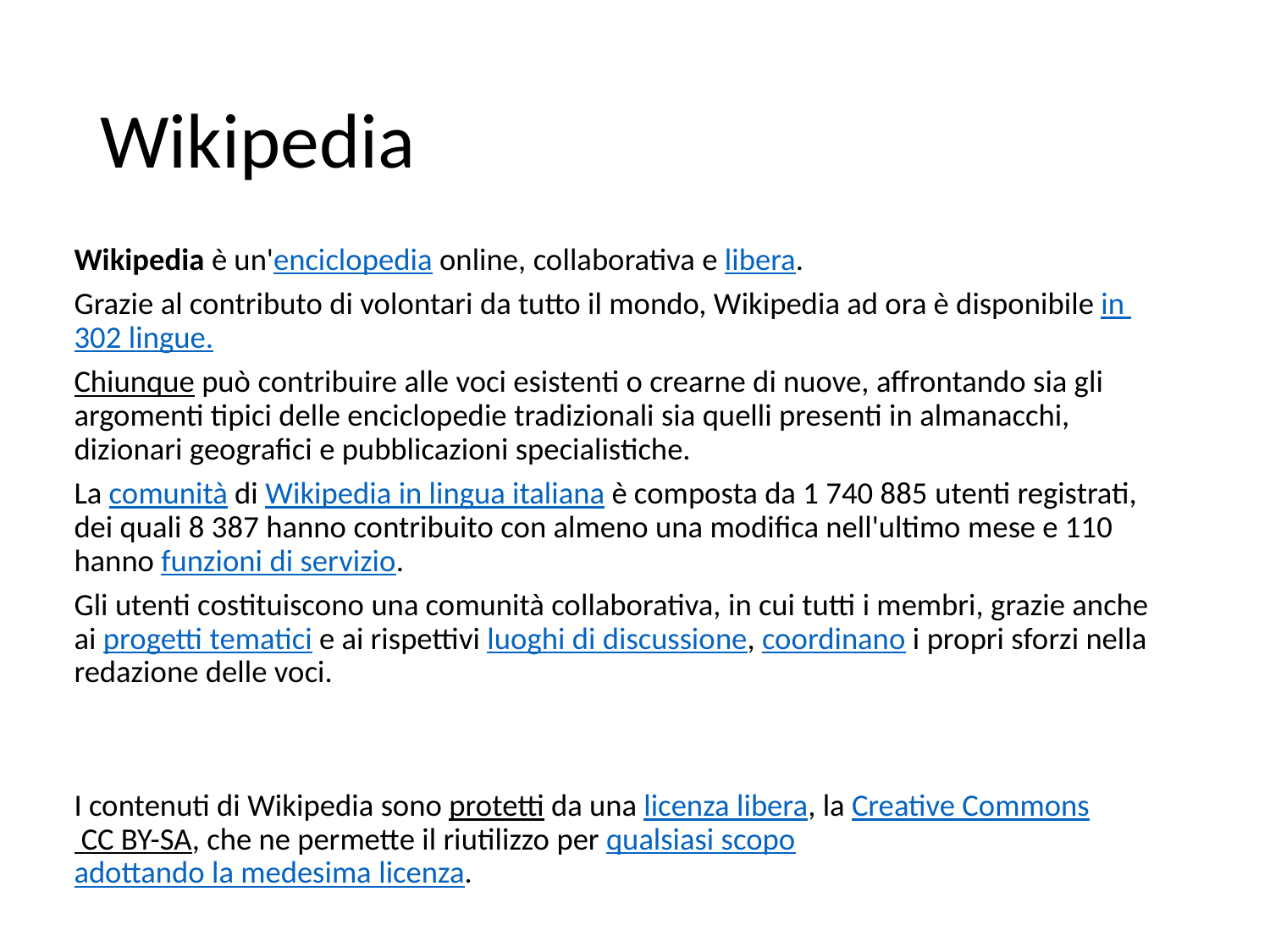

# Wikipedia
Wikipedia è un'enciclopedia online, collaborativa e libera.
Grazie al contributo di volontari da tutto il mondo, Wikipedia ad ora è disponibile in 302 lingue.
Chiunque può contribuire alle voci esistenti o crearne di nuove, affrontando sia gli argomenti tipici delle enciclopedie tradizionali sia quelli presenti in almanacchi, dizionari geografici e pubblicazioni specialistiche.
La comunità di Wikipedia in lingua italiana è composta da 1 740 885 utenti registrati, dei quali 8 387 hanno contribuito con almeno una modifica nell'ultimo mese e 110 hanno funzioni di servizio.
Gli utenti costituiscono una comunità collaborativa, in cui tutti i membri, grazie anche ai progetti tematici e ai rispettivi luoghi di discussione, coordinano i propri sforzi nella redazione delle voci.

I contenuti di Wikipedia sono protetti da una licenza libera, la Creative Commons CC BY-SA, che ne permette il riutilizzo per qualsiasi scopo adottando la medesima licenza.